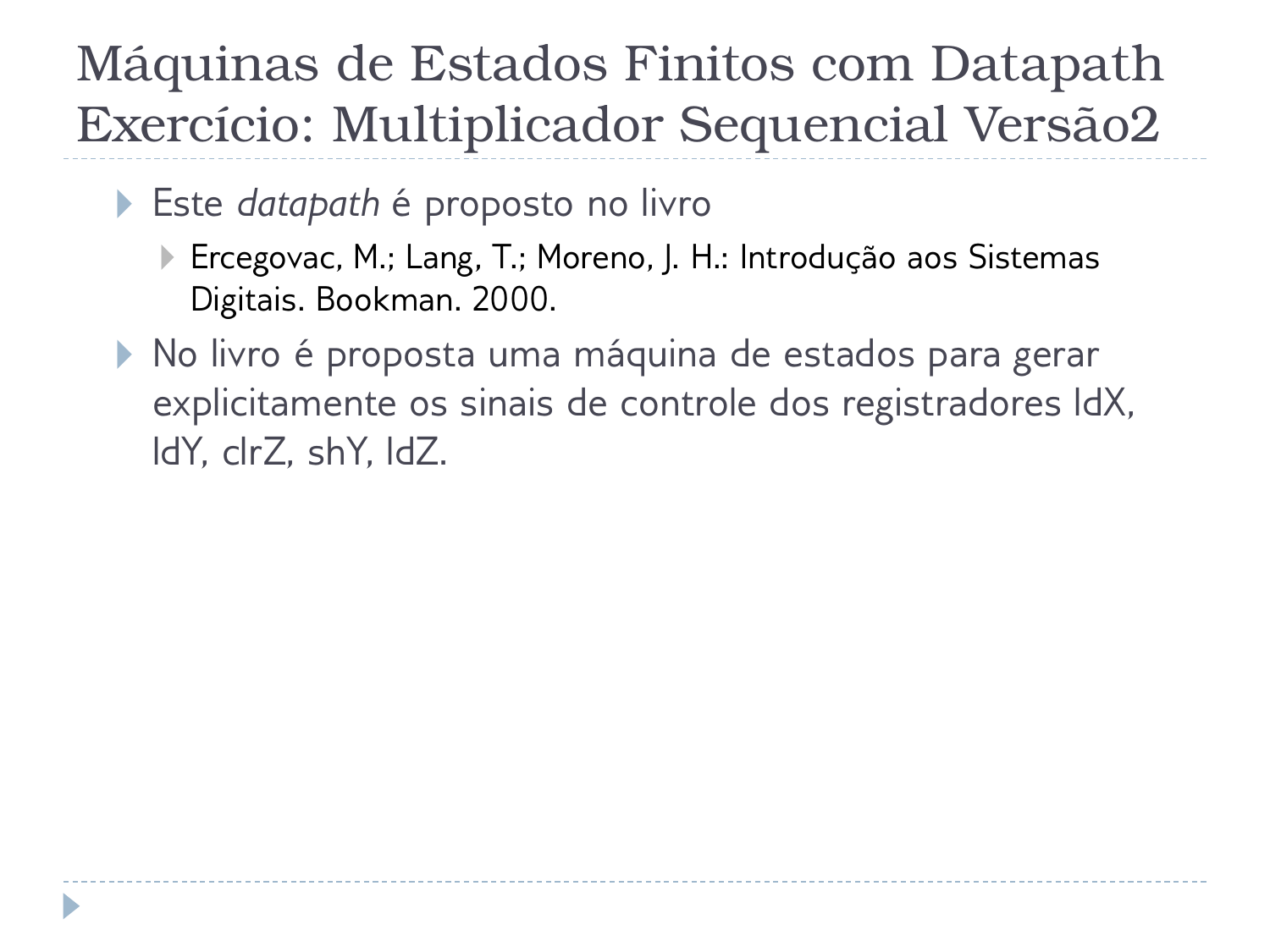

# Máquinas de Estados Finitos com Datapath Exercício: Multiplicador Sequencial Versão2
Este datapath é proposto no livro
Ercegovac, M.; Lang, T.; Moreno, J. H.: Introdução aos Sistemas Digitais. Bookman. 2000.
No livro é proposta uma máquina de estados para gerar explicitamente os sinais de controle dos registradores ldX, ldY, clrZ, shY, ldZ.